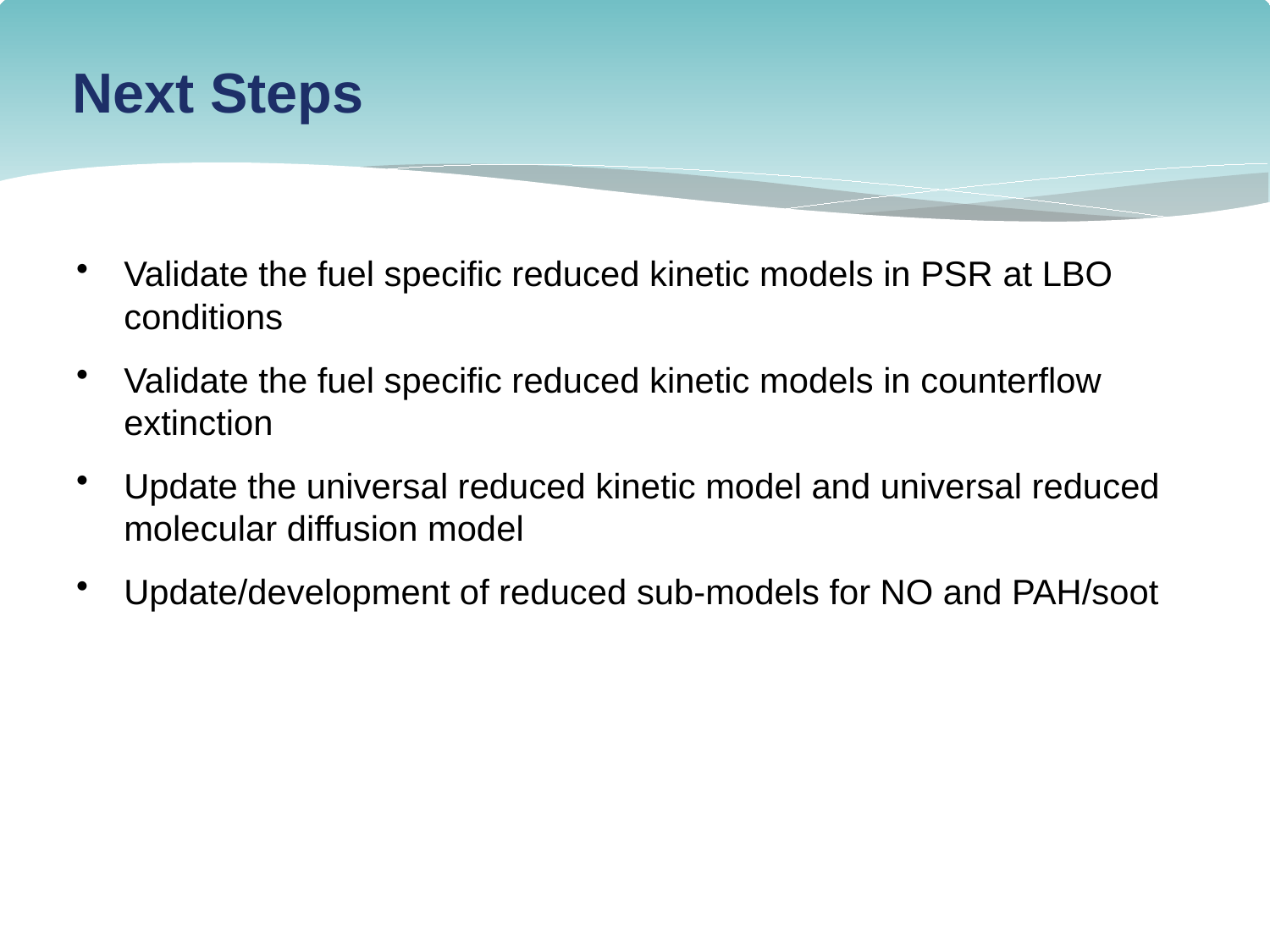

# Next Steps
Validate the fuel specific reduced kinetic models in PSR at LBO conditions
Validate the fuel specific reduced kinetic models in counterflow extinction
Update the universal reduced kinetic model and universal reduced molecular diffusion model
Update/development of reduced sub-models for NO and PAH/soot